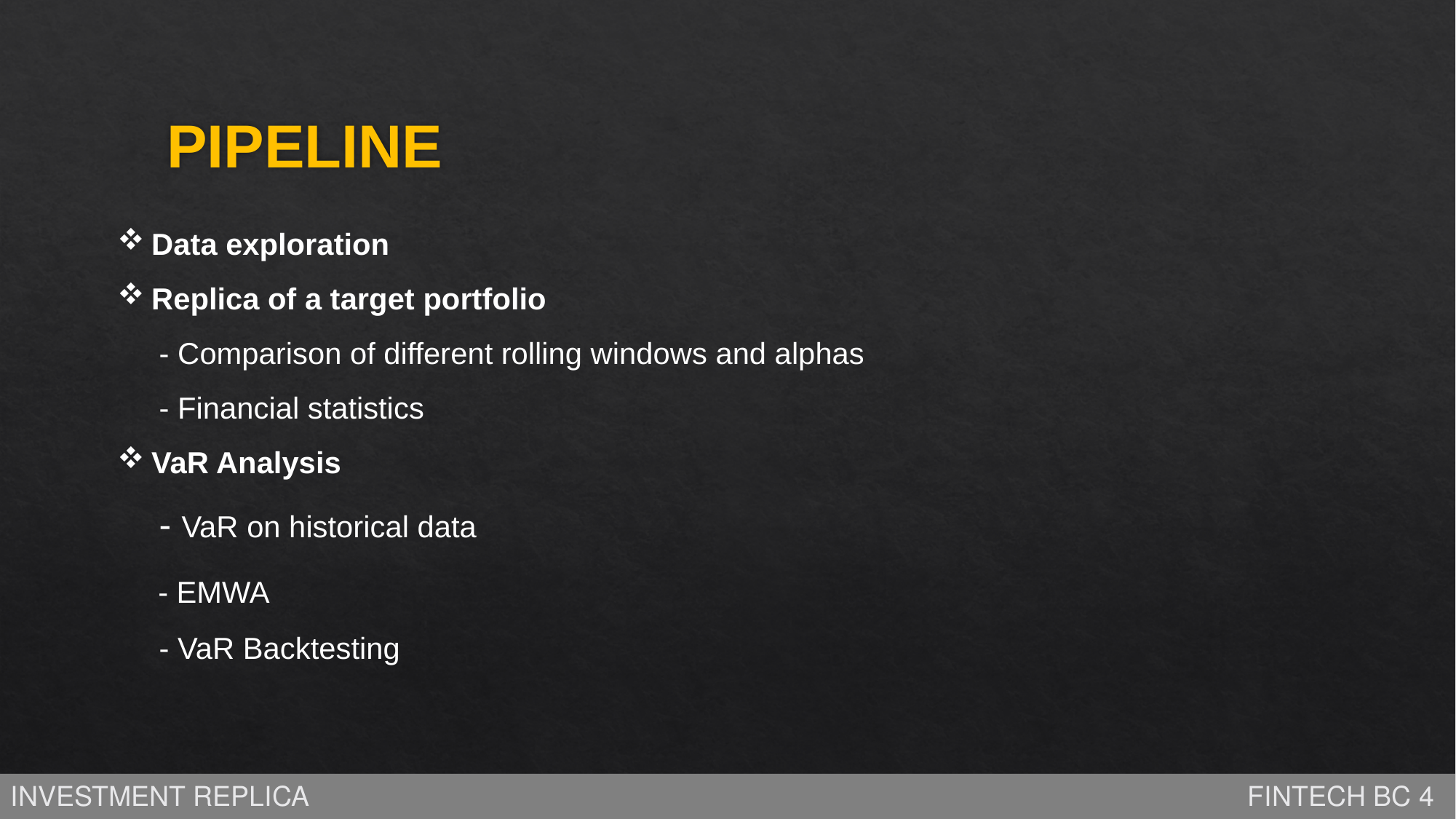

PIPELINE
Data exploration
Replica of a target portfolio
     - Comparison of different rolling windows and alphas
     - Financial statistics
VaR Analysis
     - VaR on historical data
    - EMWA
     - VaR Backtesting
INVESTMENT REPLICA                                                                                                                           FINTECH BC 4

Preprocessing & Feature selection:
Rendiamo i dati stazionari
Selezioniamo le feature tramite uno studio di correlazione (No PCA perché si basa sulla varianza)
Classification:
Supervised (KNN with Naive oversampling)
Unsupervised (Kmeans and Hierarchical Clustering)
Copule (Non so come scriverlo)

Strada alternativa: Autoencoder con ANN (Jacopo dimmi tu come inserirlo)